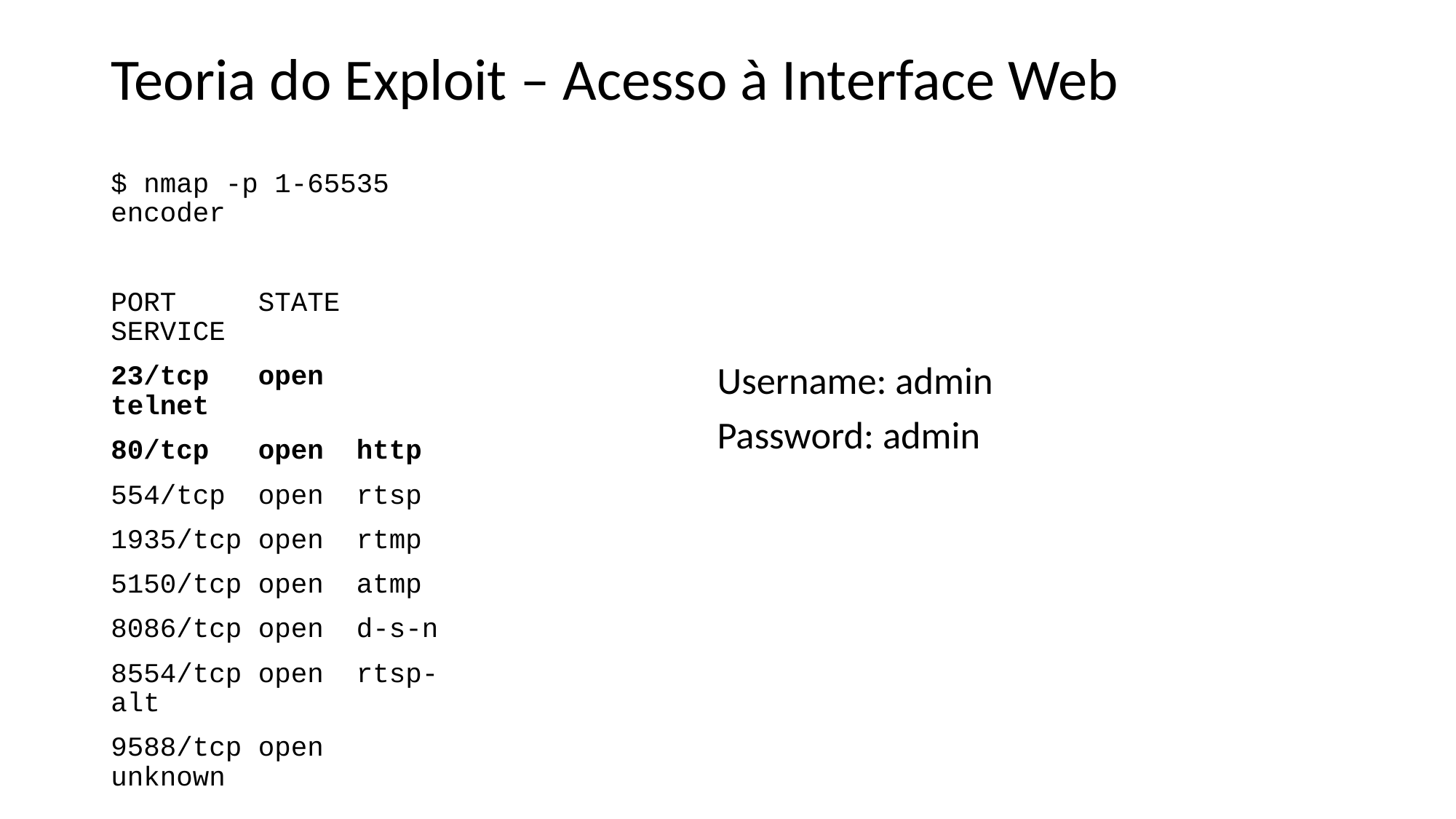

# Teoria do Exploit – Acesso à Interface Web
$ nmap -p 1-65535 encoder

PORT     STATE SERVICE
23/tcp   open  telnet
80/tcp   open  http
554/tcp  open  rtsp
1935/tcp open  rtmp
5150/tcp open  atmp
8086/tcp open  d-s-n
8554/tcp open  rtsp-alt
9588/tcp open  unknown

Username: admin
Password: admin